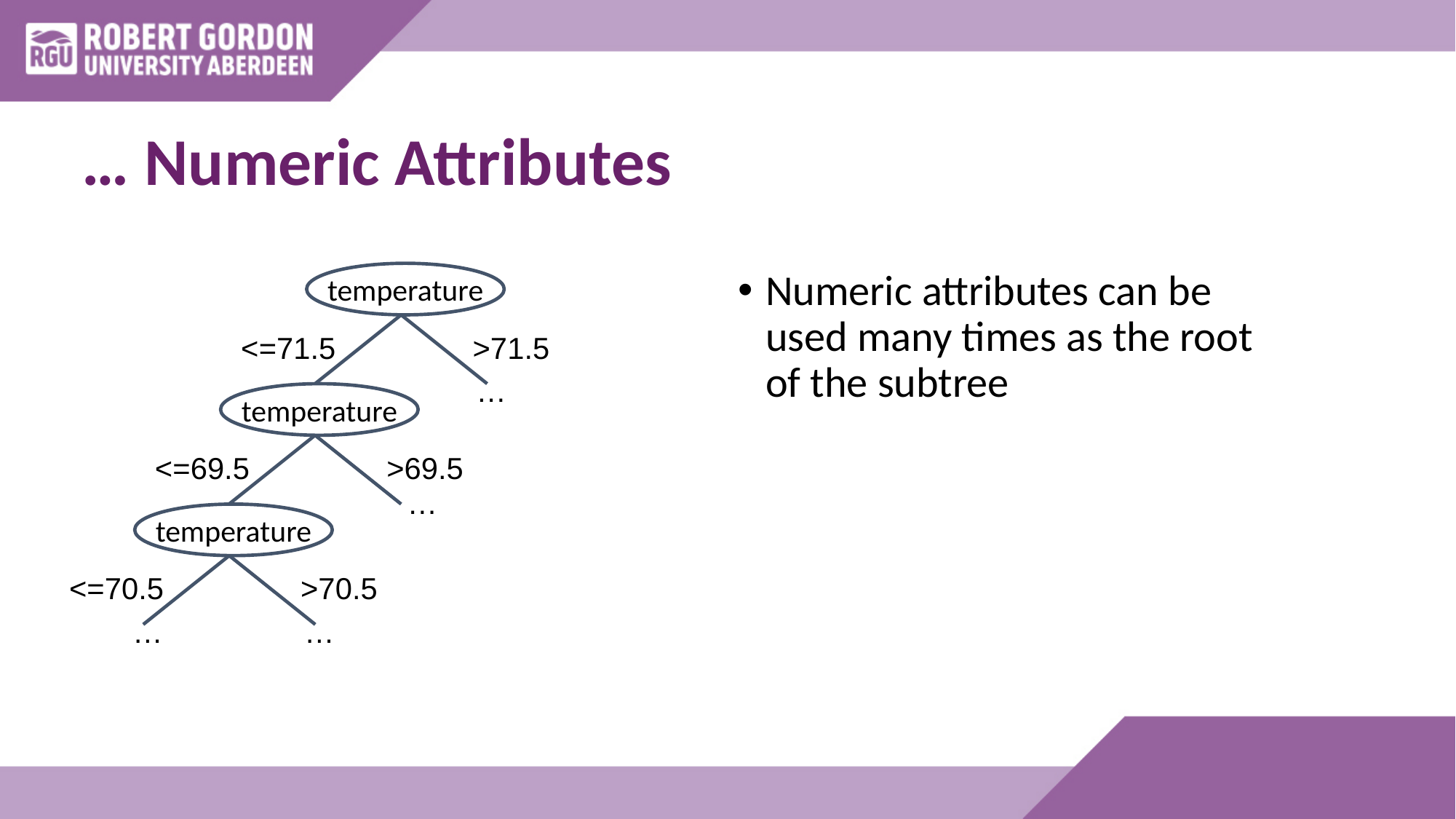

# … Numeric Attributes
temperature

<=71.5
>71.5
…
temperature

<=69.5
>69.5
…
temperature

<=70.5
>70.5
…
…
Numeric attributes can be used many times as the root of the subtree